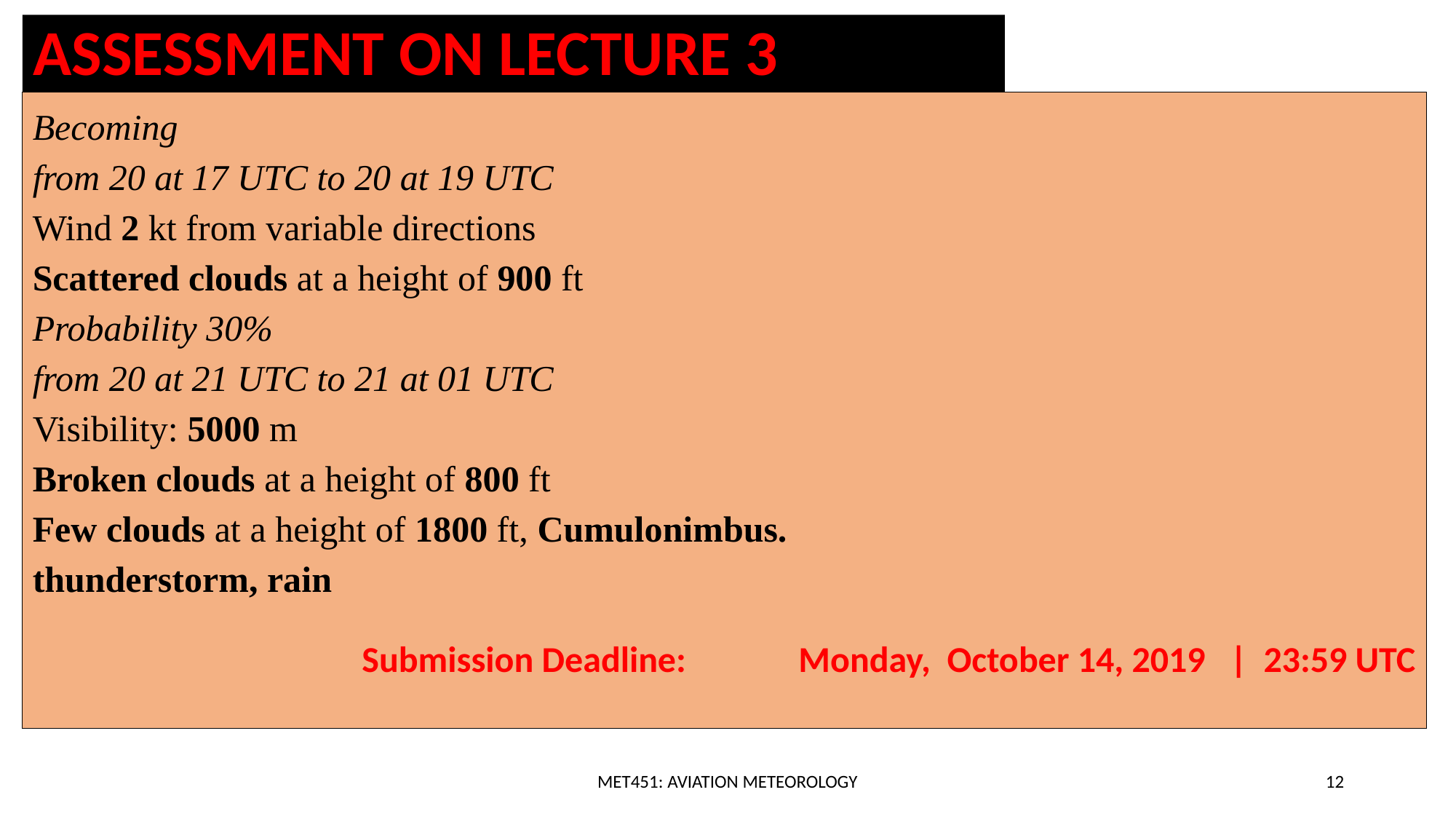

ASSESSMENT ON LECTURE 3
Becoming
from 20 at 17 UTC to 20 at 19 UTC
Wind 2 kt from variable directions
Scattered clouds at a height of 900 ft
Probability 30%
from 20 at 21 UTC to 21 at 01 UTC
Visibility: 5000 m
Broken clouds at a height of 800 ft
Few clouds at a height of 1800 ft, Cumulonimbus.
thunderstorm, rain

Submission Deadline:  	Monday,  October 14, 2019   |  23:59 UTC

MET451: AVIATION METEOROLOGY
12